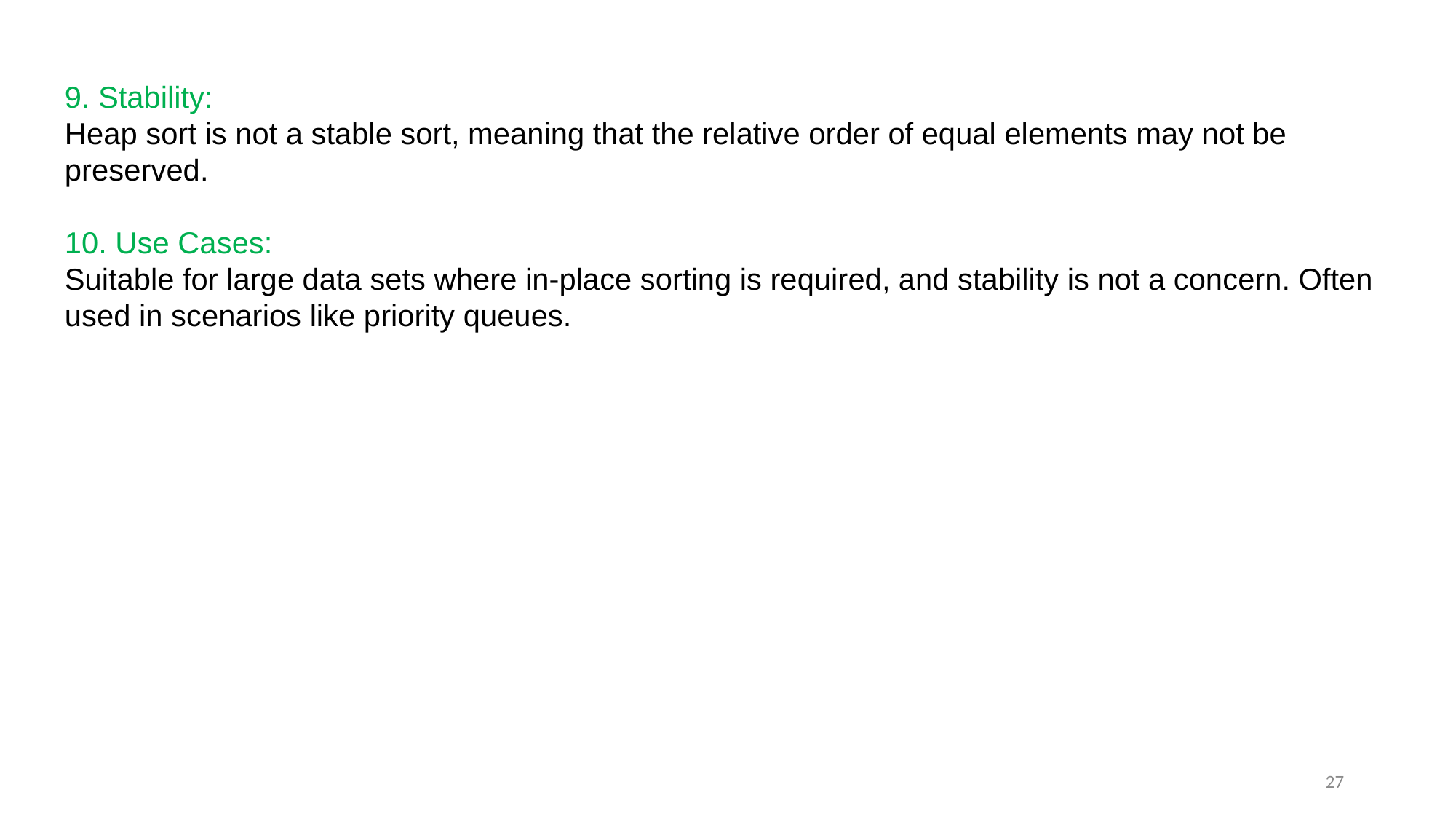

9. Stability:
Heap sort is not a stable sort, meaning that the relative order of equal elements may not be preserved.

10. Use Cases:
Suitable for large data sets where in-place sorting is required, and stability is not a concern. Often used in scenarios like priority queues.
27